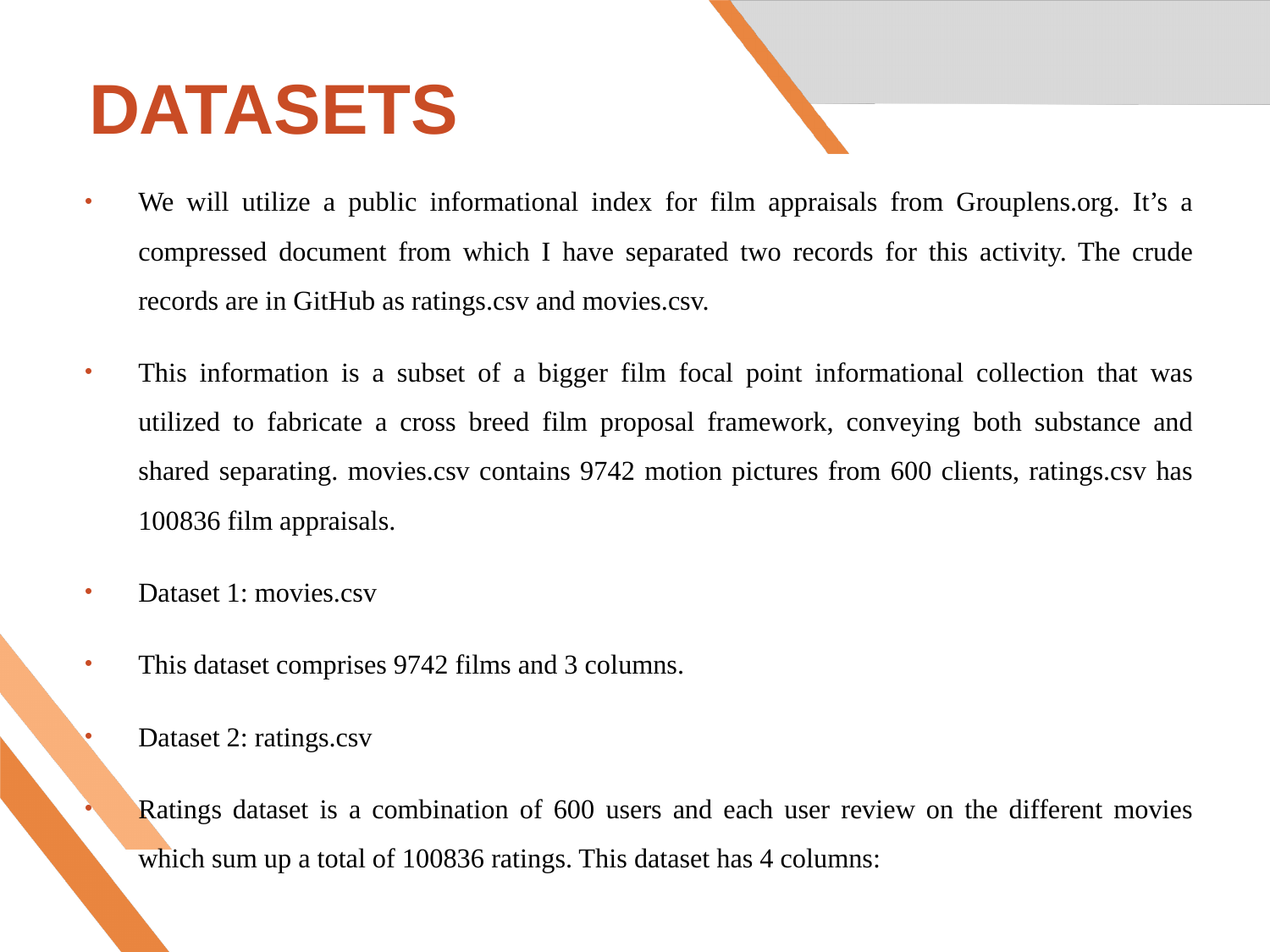

# DATASETS
We will utilize a public informational index for film appraisals from Grouplens.org. It’s a compressed document from which I have separated two records for this activity. The crude records are in GitHub as ratings.csv and movies.csv.
This information is a subset of a bigger film focal point informational collection that was utilized to fabricate a cross breed film proposal framework, conveying both substance and shared separating. movies.csv contains 9742 motion pictures from 600 clients, ratings.csv has 100836 film appraisals.
Dataset 1: movies.csv
This dataset comprises 9742 films and 3 columns.
Dataset 2: ratings.csv
Ratings dataset is a combination of 600 users and each user review on the different movies which sum up a total of 100836 ratings. This dataset has 4 columns: